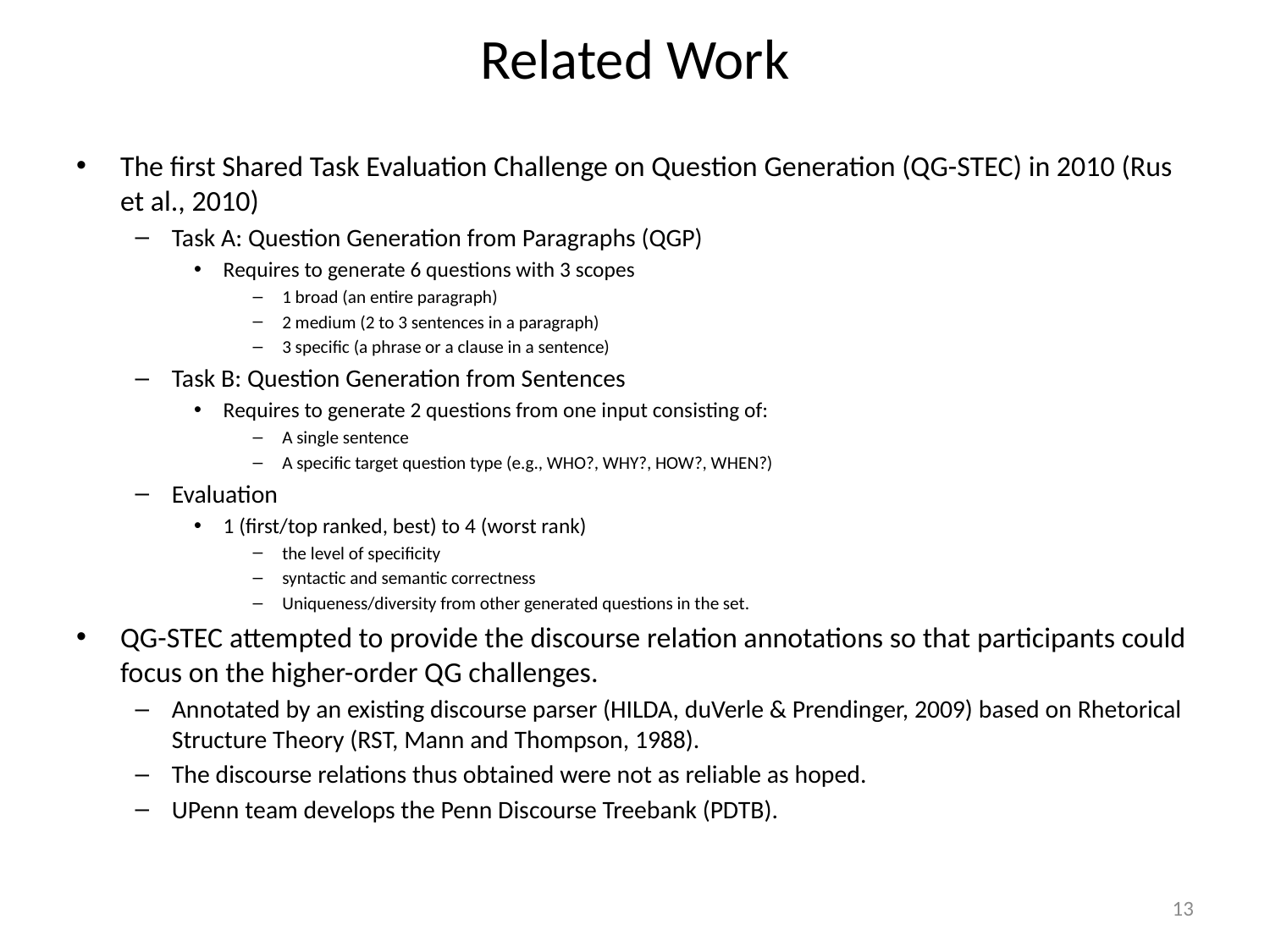

# Related Work
The first Shared Task Evaluation Challenge on Question Generation (QG-STEC) in 2010 (Rus et al., 2010)
Task A: Question Generation from Paragraphs (QGP)
Requires to generate 6 questions with 3 scopes
1 broad (an entire paragraph)
2 medium (2 to 3 sentences in a paragraph)
3 specific (a phrase or a clause in a sentence)
Task B: Question Generation from Sentences
Requires to generate 2 questions from one input consisting of:
A single sentence
A specific target question type (e.g., WHO?, WHY?, HOW?, WHEN?)
Evaluation
1 (first/top ranked, best) to 4 (worst rank)
the level of specificity
syntactic and semantic correctness
Uniqueness/diversity from other generated questions in the set.
QG-STEC attempted to provide the discourse relation annotations so that participants could focus on the higher-order QG challenges.
Annotated by an existing discourse parser (HILDA, duVerle & Prendinger, 2009) based on Rhetorical Structure Theory (RST, Mann and Thompson, 1988).
The discourse relations thus obtained were not as reliable as hoped.
UPenn team develops the Penn Discourse Treebank (PDTB).
13